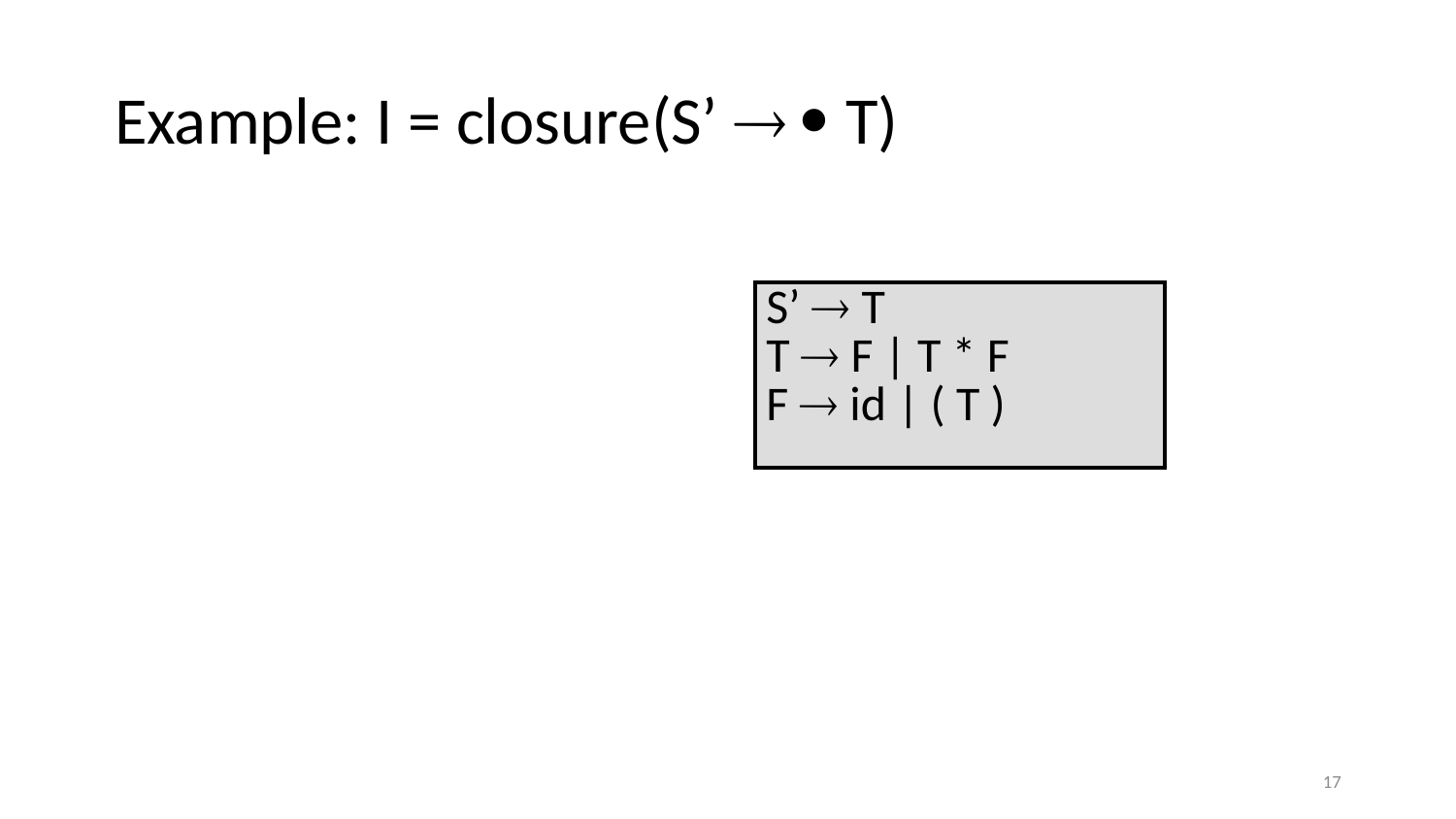

# Example: I = closure(S’ → • T)
| S’ → T T → F | T \* F F → id | ( T ) |
| --- |
17